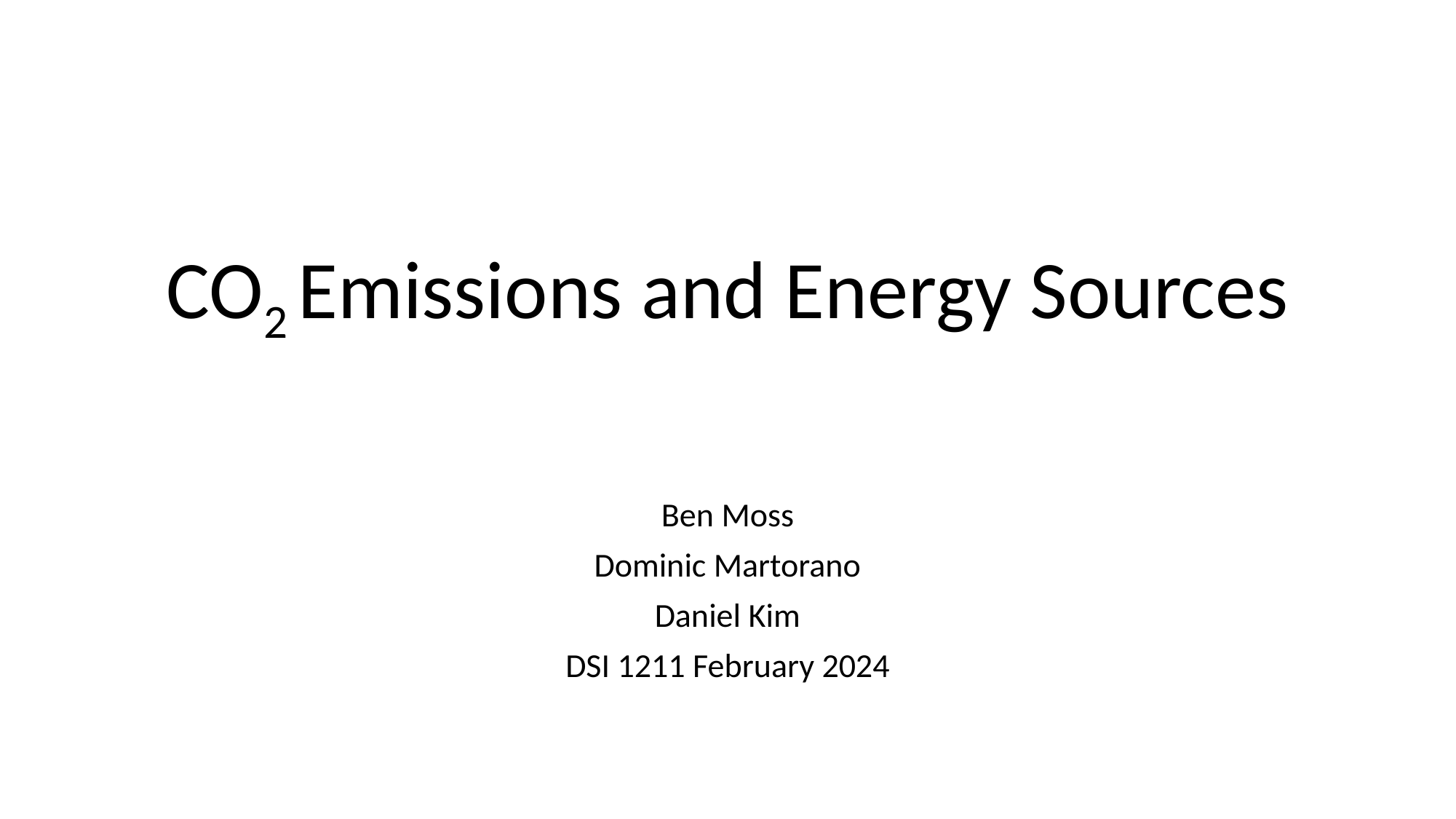

# CO2 Emissions and Energy Sources
Ben Moss
Dominic Martorano
Daniel Kim
DSI 1211 February 2024